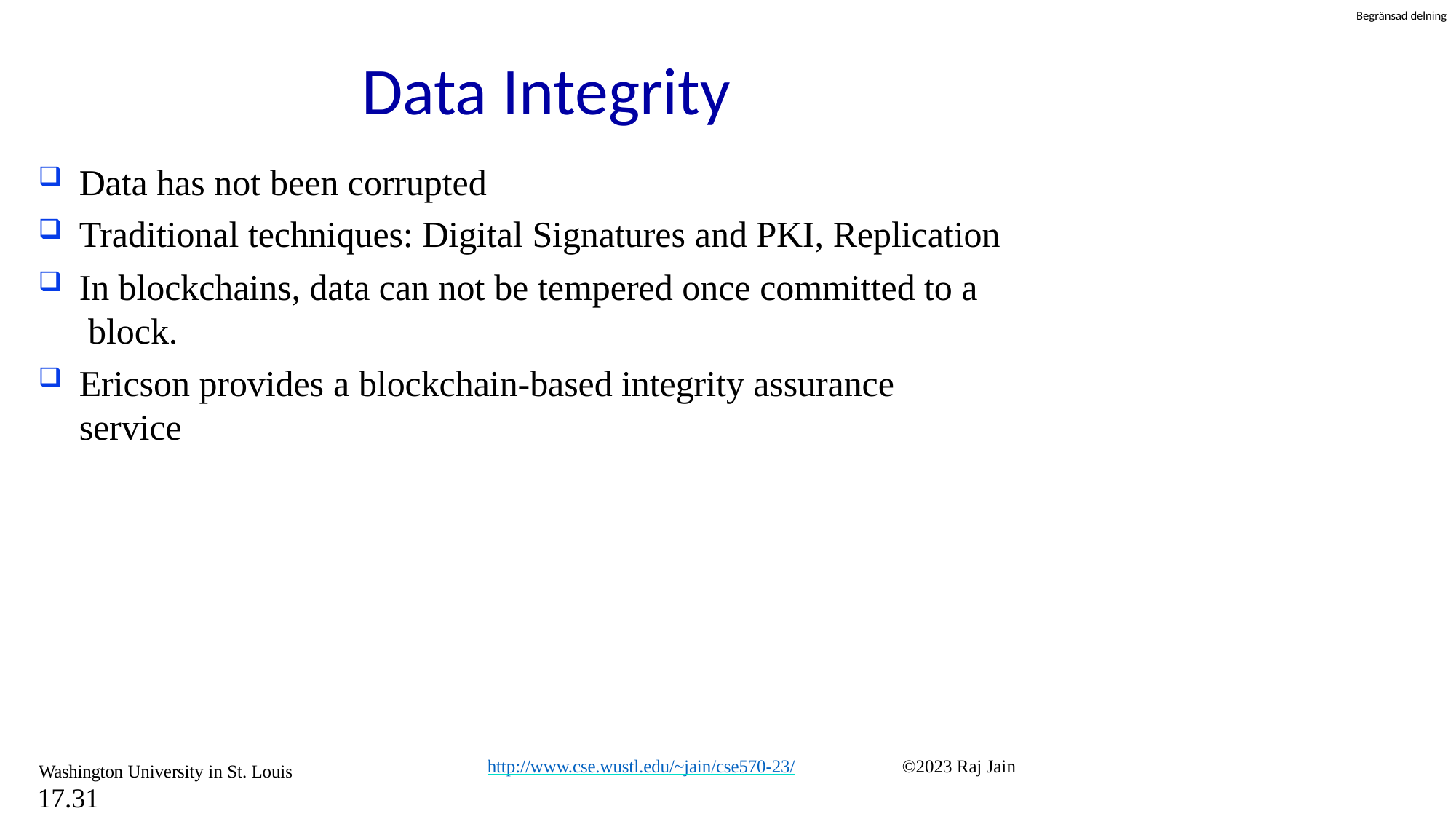

# Data Integrity
Data has not been corrupted
Traditional techniques: Digital Signatures and PKI, Replication
In blockchains, data can not be tempered once committed to a  block.
Ericson provides a blockchain-based integrity assurance service
©2023 Raj Jain
http://www.cse.wustl.edu/~jain/cse570-23/
Washington University in St. Louis
17.31